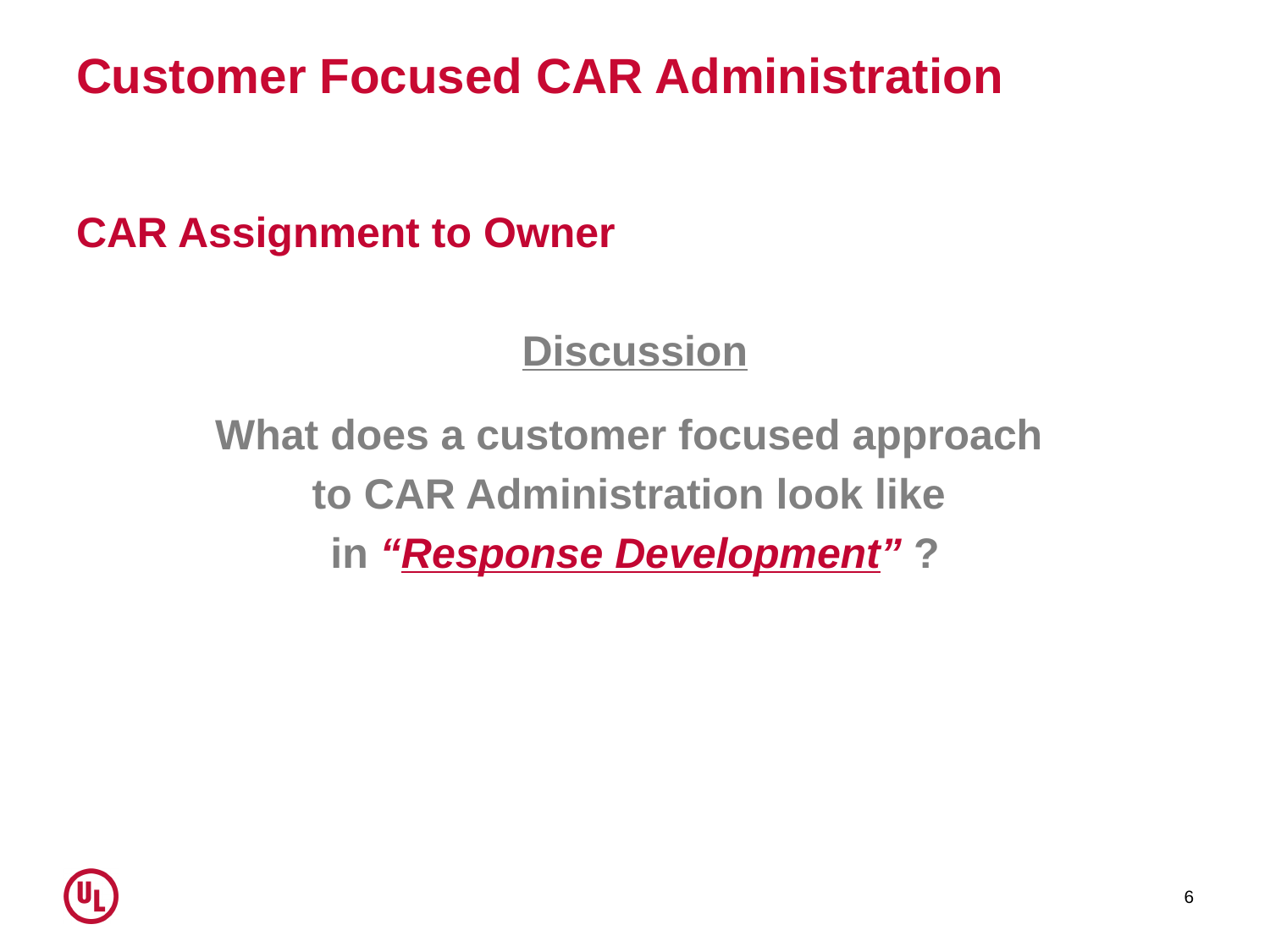

# Customer Focused CAR Administration
CAR Assignment to Owner

Discussion

What does a customer focused approach
to CAR Administration look like
in “Response Development” ?
6